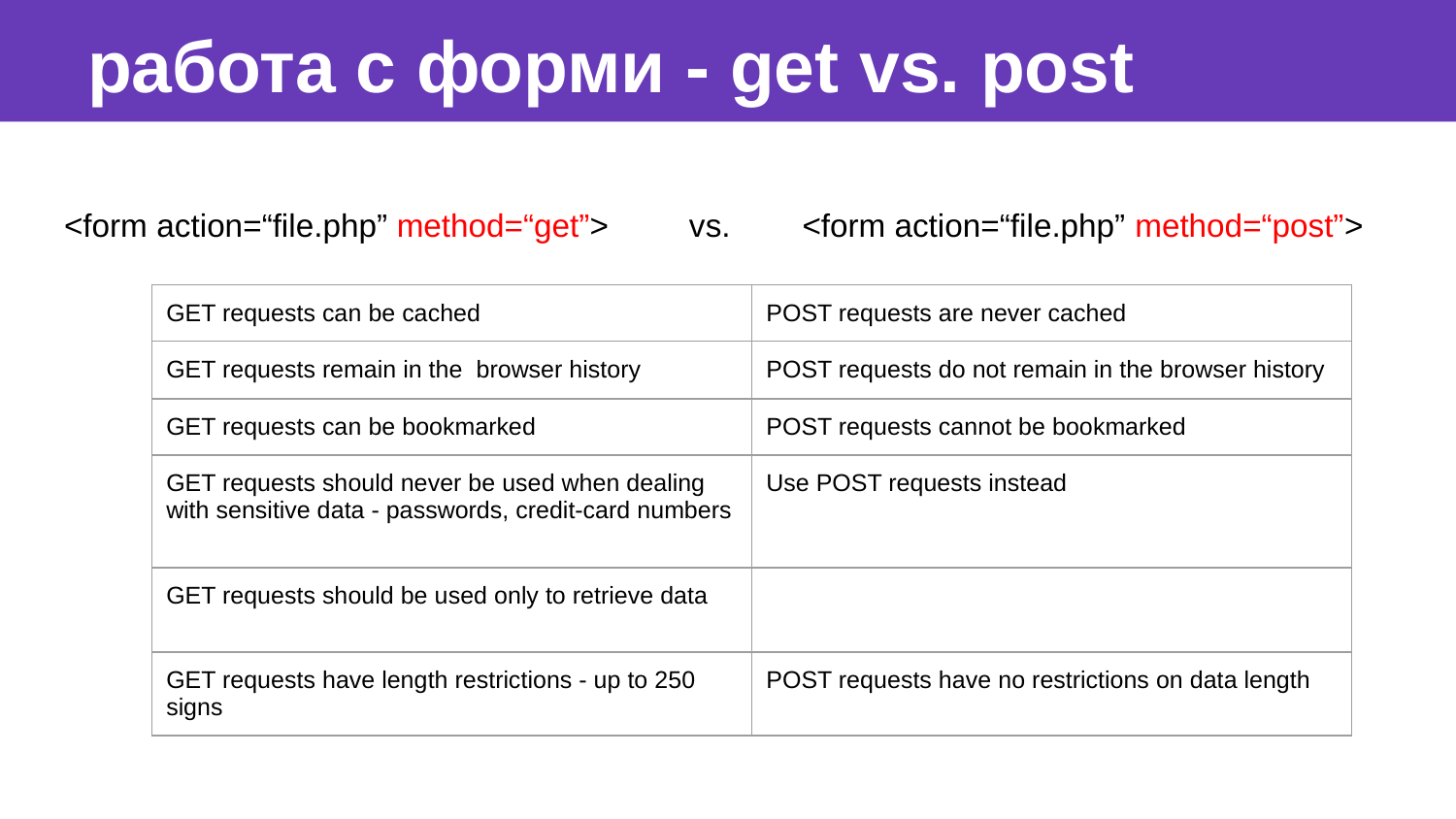

работа с форми - get vs. post
<form action=“file.php” method=“get”>         vs.        <form action=“file.php” method=“post”>

| GET requests can be cached | POST requests are never cached |
| --- | --- |
| GET requests remain in the browser history | POST requests do not remain in the browser history |
| GET requests can be bookmarked | POST requests cannot be bookmarked |
| GET requests should never be used when dealing with sensitive data - passwords, credit-card numbers | Use POST requests instead |
| GET requests should be used only to retrieve data |  |
| GET requests have length restrictions - up to 250 signs | POST requests have no restrictions on data length |